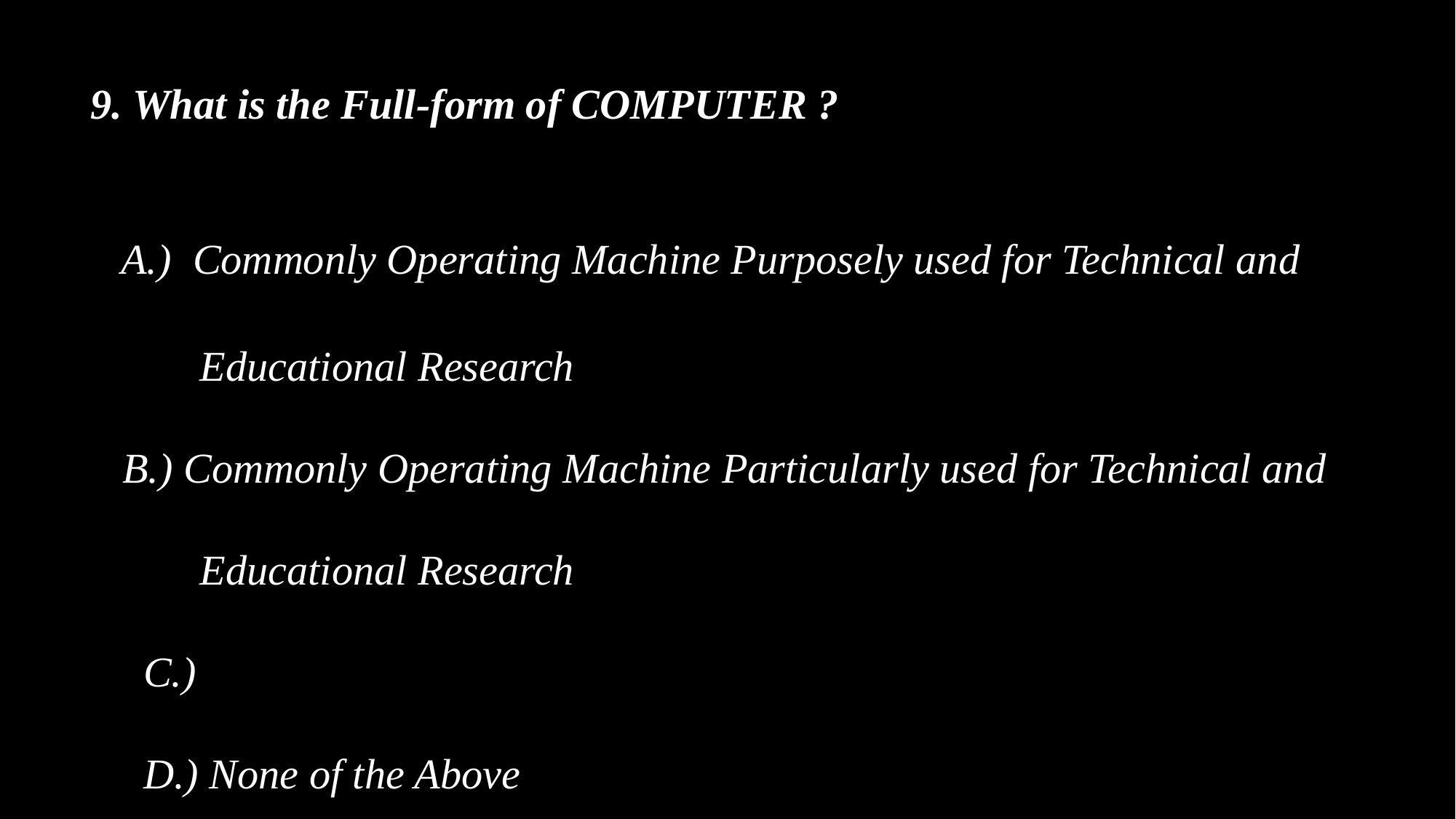

# 9. What is the Full-form of COMPUTER ? A.)  Commonly Operating Machine Purposely used for Technical and   	Educational Research B.) Commonly Operating Machine Particularly used for Technical and 	Educational Research C.) D.) None of the Above